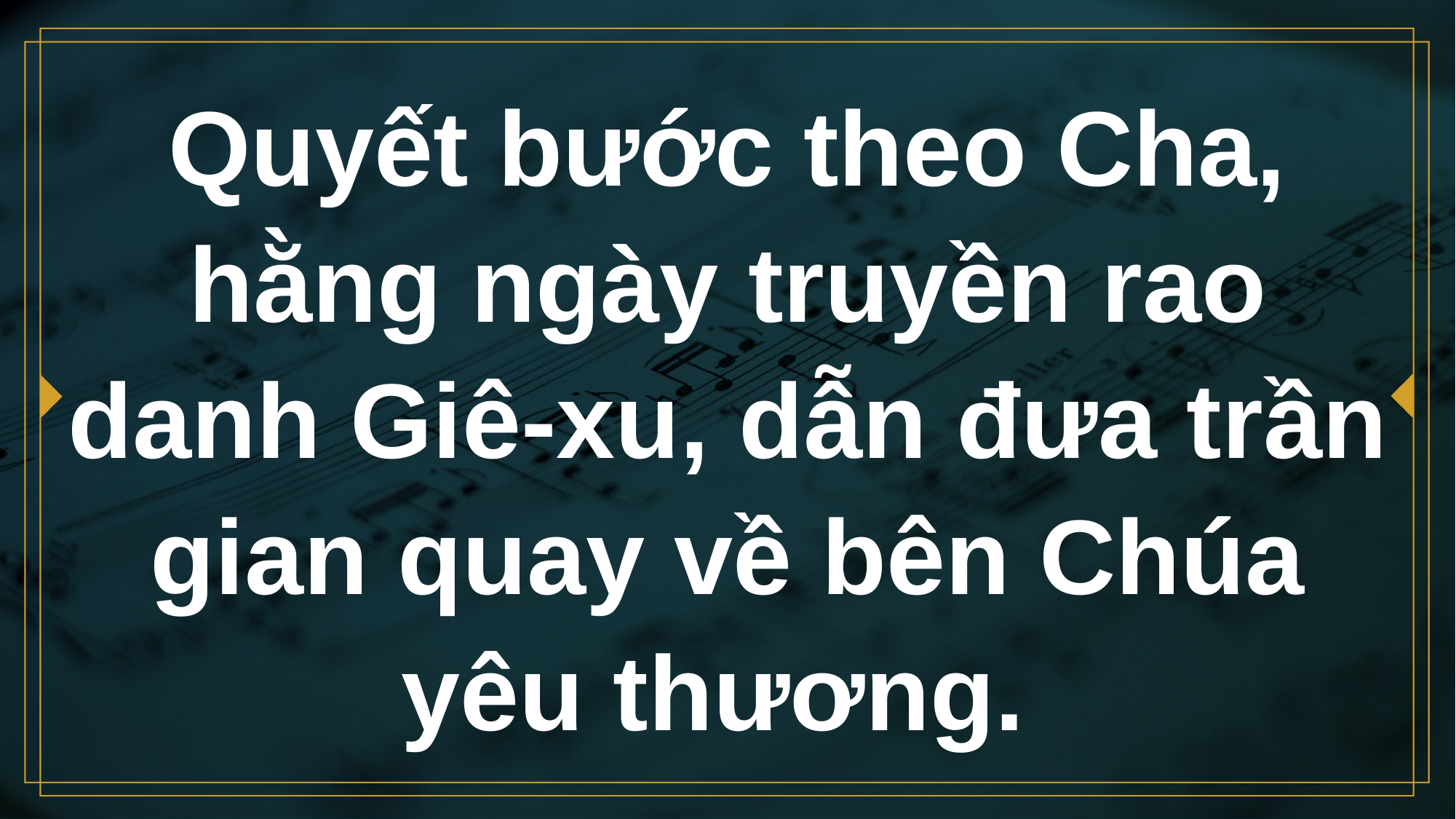

# Quyết bước theo Cha, hằng ngày truyền rao danh Giê-xu, dẫn đưa trần gian quay về bên Chúa yêu thương.